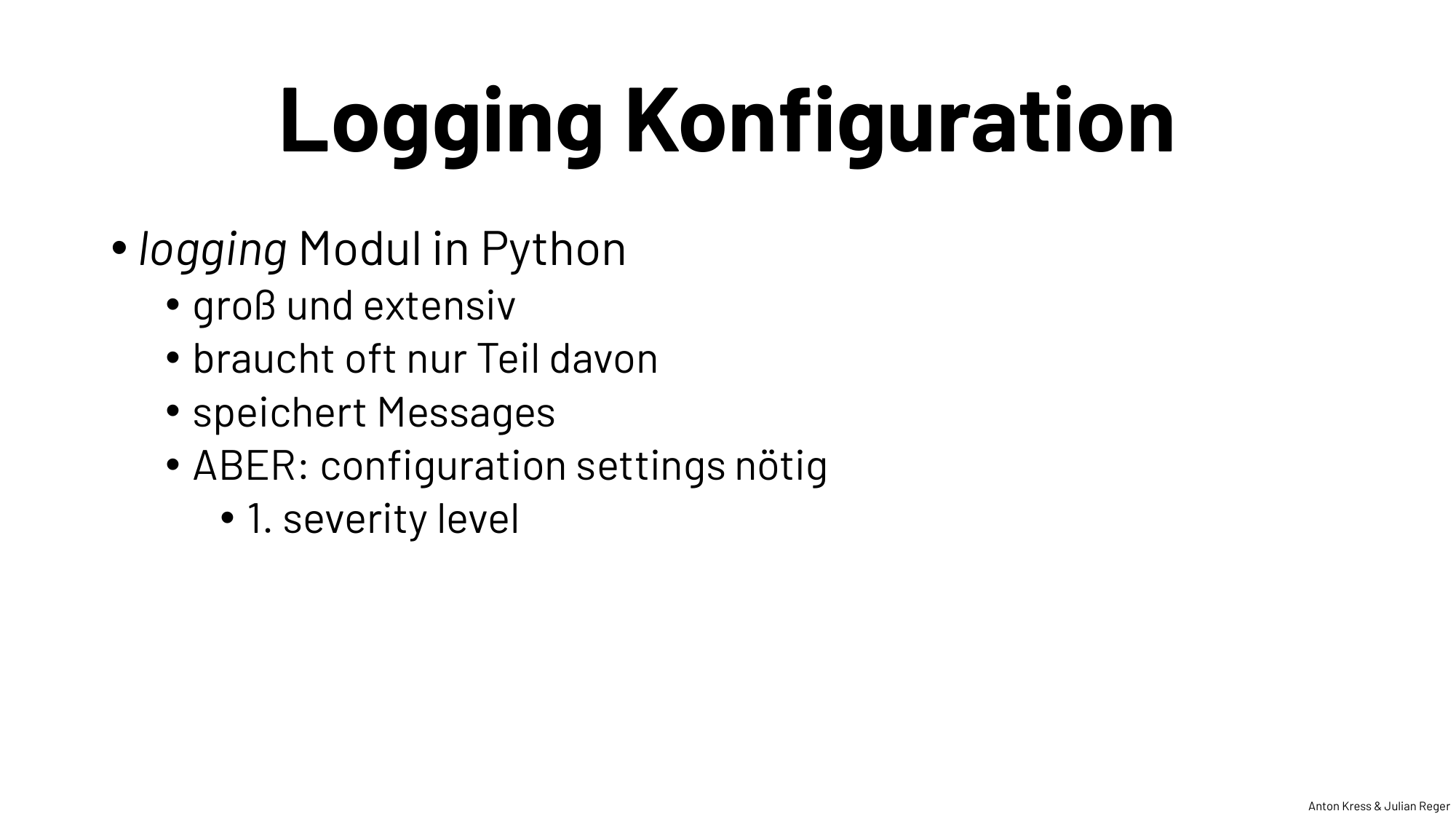

# Logging Konfiguration
logging Modul in Python
groß und extensiv
braucht oft nur Teil davon
speichert Messages
ABER: configuration settings nötig
1. severity level

Anton Kress & Julian Reger